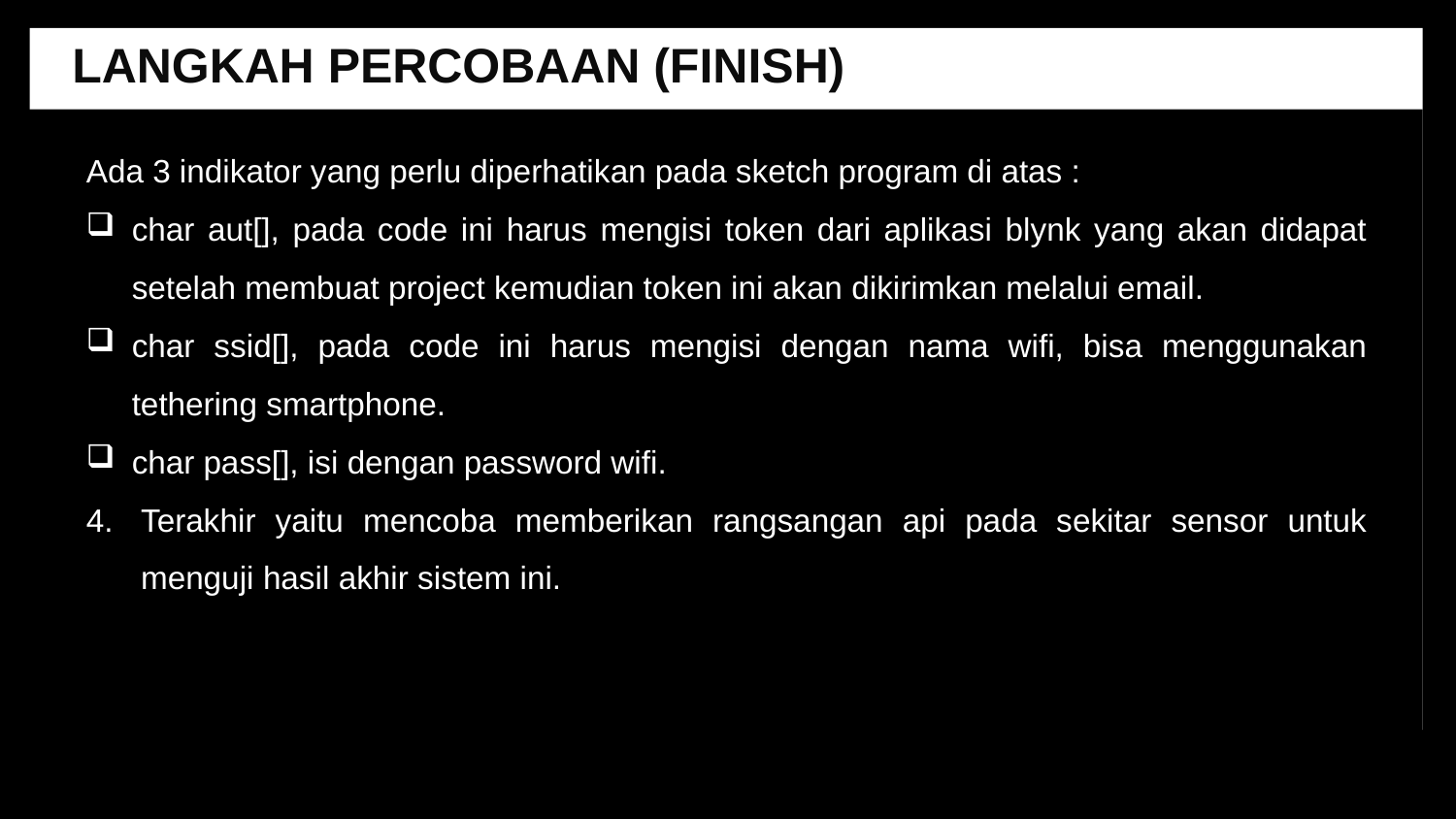

LANGKAH PERCOBAAN (FINISH)

Ada 3 indikator yang perlu diperhatikan pada sketch program di atas :
char aut[], pada code ini harus mengisi token dari aplikasi blynk yang akan didapat setelah membuat project kemudian token ini akan dikirimkan melalui email.
char ssid[], pada code ini harus mengisi dengan nama wifi, bisa menggunakan tethering smartphone.
char pass[], isi dengan password wifi.
Terakhir yaitu mencoba memberikan rangsangan api pada sekitar sensor untuk menguji hasil akhir sistem ini.